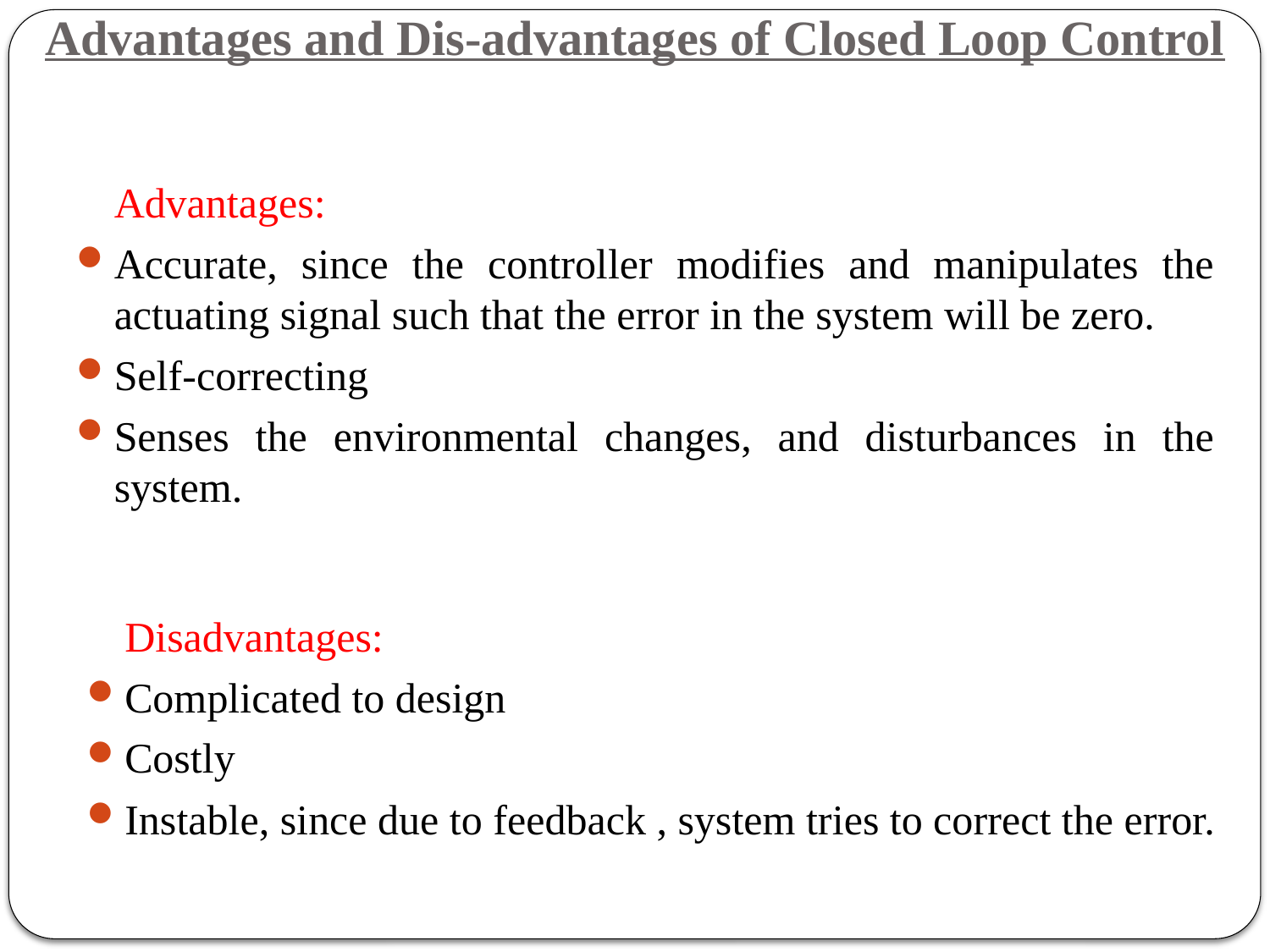

# Advantages and Dis-advantages of Closed Loop Control
	Advantages:
Accurate, since the controller modifies and manipulates the actuating signal such that the error in the system will be zero.
Self-correcting
Senses the environmental changes, and disturbances in the system.
	Disadvantages:
Complicated to design
Costly
Instable, since due to feedback , system tries to correct the error.